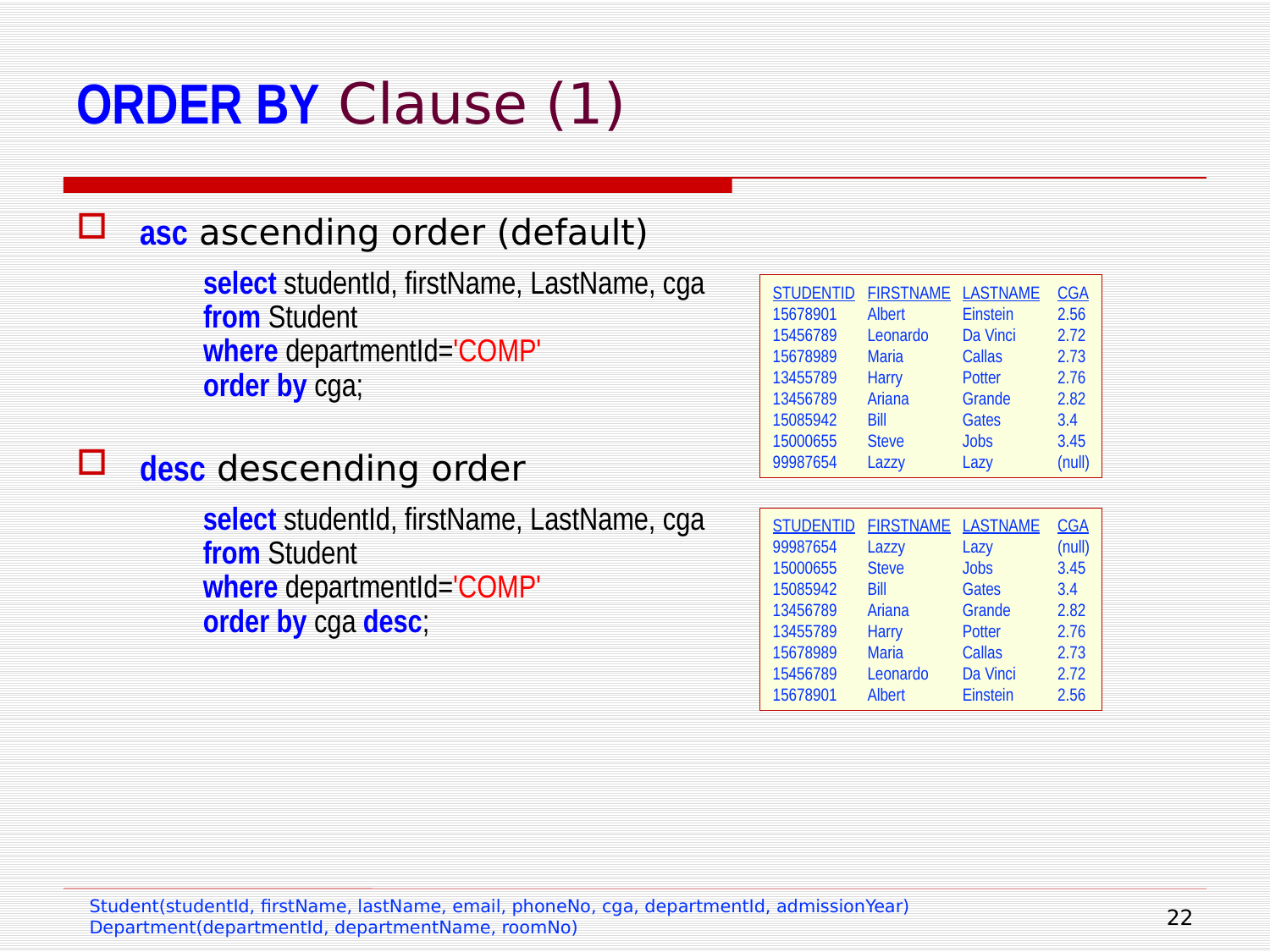

# ORDER BY Clause (1)
asc ascending order (default)
select studentId, firstName, LastName, cga
from Student
where departmentId='COMP'
order by cga;
desc descending order
select studentId, firstName, LastName, cga
from Student
where departmentId='COMP'
order by cga desc;
STUDENTID	FIRSTNAME	LASTNAME	CGA
15678901	Albert	Einstein	2.56
15456789	Leonardo	Da Vinci	2.72
15678989	Maria	Callas	2.73
13455789	Harry	Potter	2.76
13456789	Ariana	Grande	2.82
15085942	Bill	Gates	3.4
15000655	Steve	Jobs	3.45
99987654	Lazzy	Lazy	(null)
STUDENTID	FIRSTNAME	LASTNAME	CGA
99987654	Lazzy	Lazy	(null)
15000655	Steve	Jobs	3.45
15085942	Bill	Gates	3.4
13456789	Ariana	Grande	2.82
13455789	Harry	Potter	2.76
15678989	Maria	Callas	2.73
15456789	Leonardo	Da Vinci	2.72
15678901	Albert	Einstein	2.56
Student(studentId, firstName, lastName, email, phoneNo, cga, departmentId, admissionYear)
Department(departmentId, departmentName, roomNo)
22